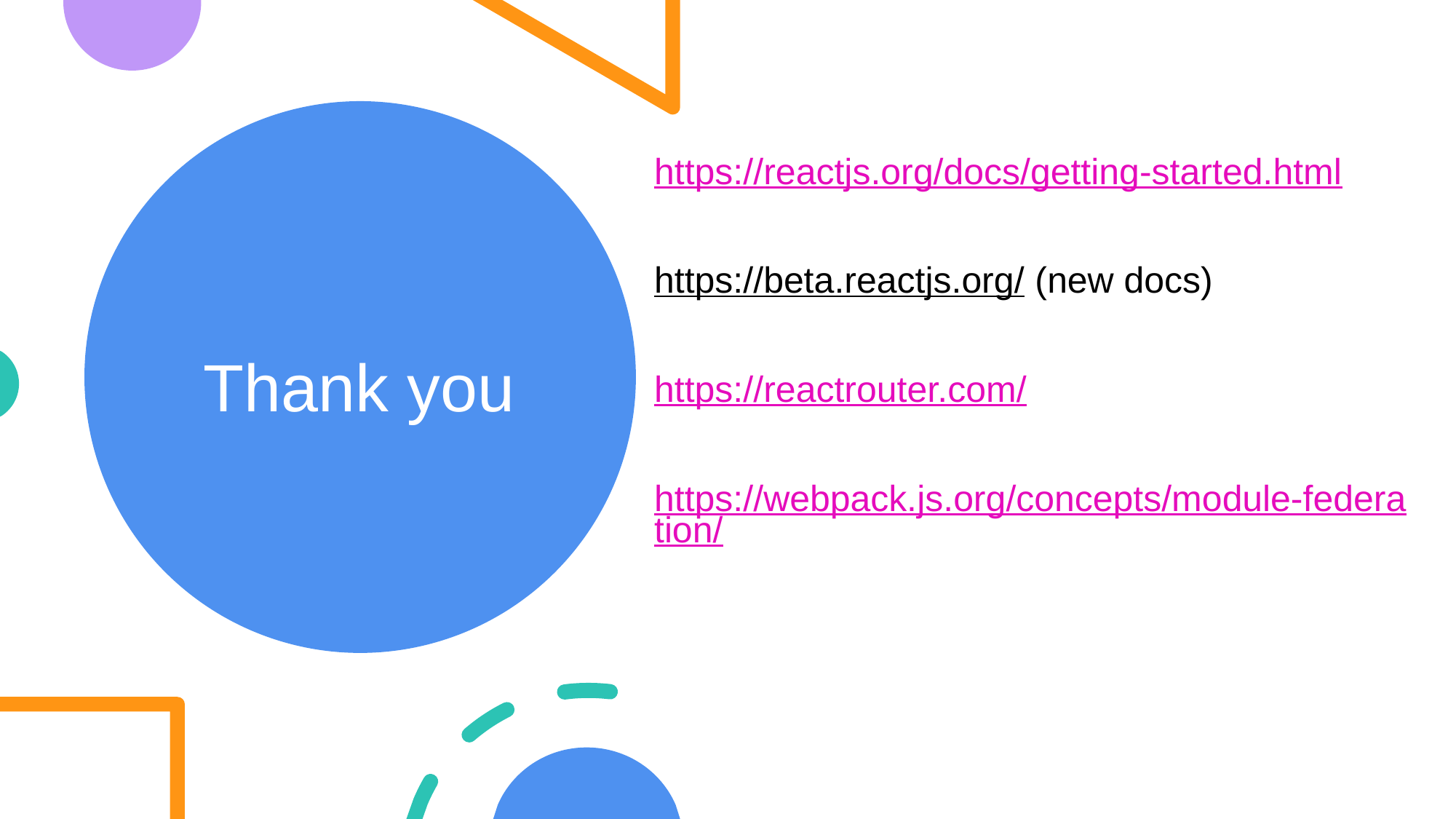

# Thank you
https://reactjs.org/docs/getting-started.html

https://beta.reactjs.org/ (new docs)

https://reactrouter.com/

https://webpack.js.org/concepts/module-federation/